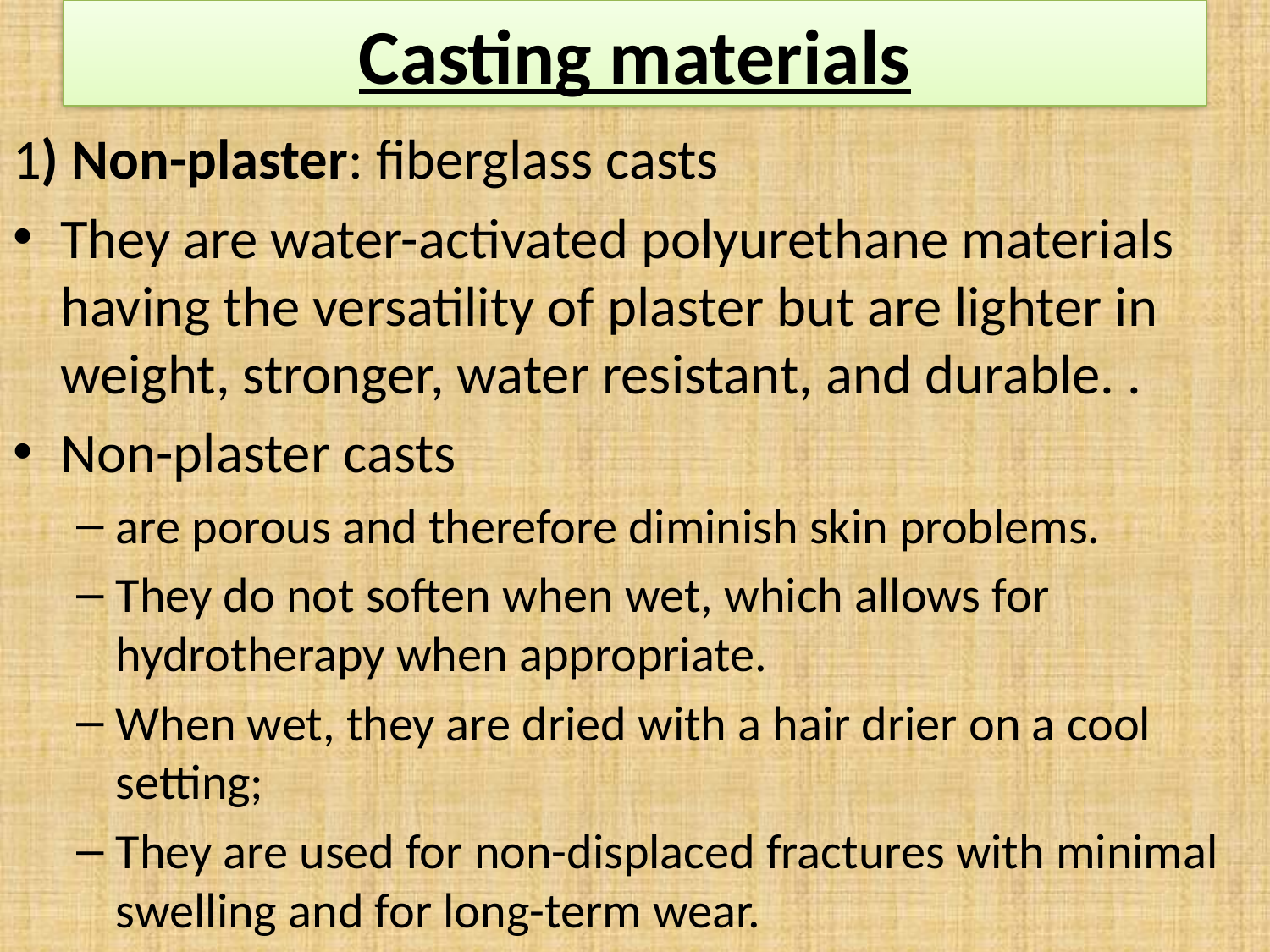

# Casting materials
1) Non-plaster: fiberglass casts
They are water-activated polyurethane materials having the versatility of plaster but are lighter in weight, stronger, water resistant, and durable. .
Non-plaster casts
are porous and therefore diminish skin problems.
They do not soften when wet, which allows for hydrotherapy when appropriate.
When wet, they are dried with a hair drier on a cool setting;
They are used for non-displaced fractures with minimal swelling and for long-term wear.